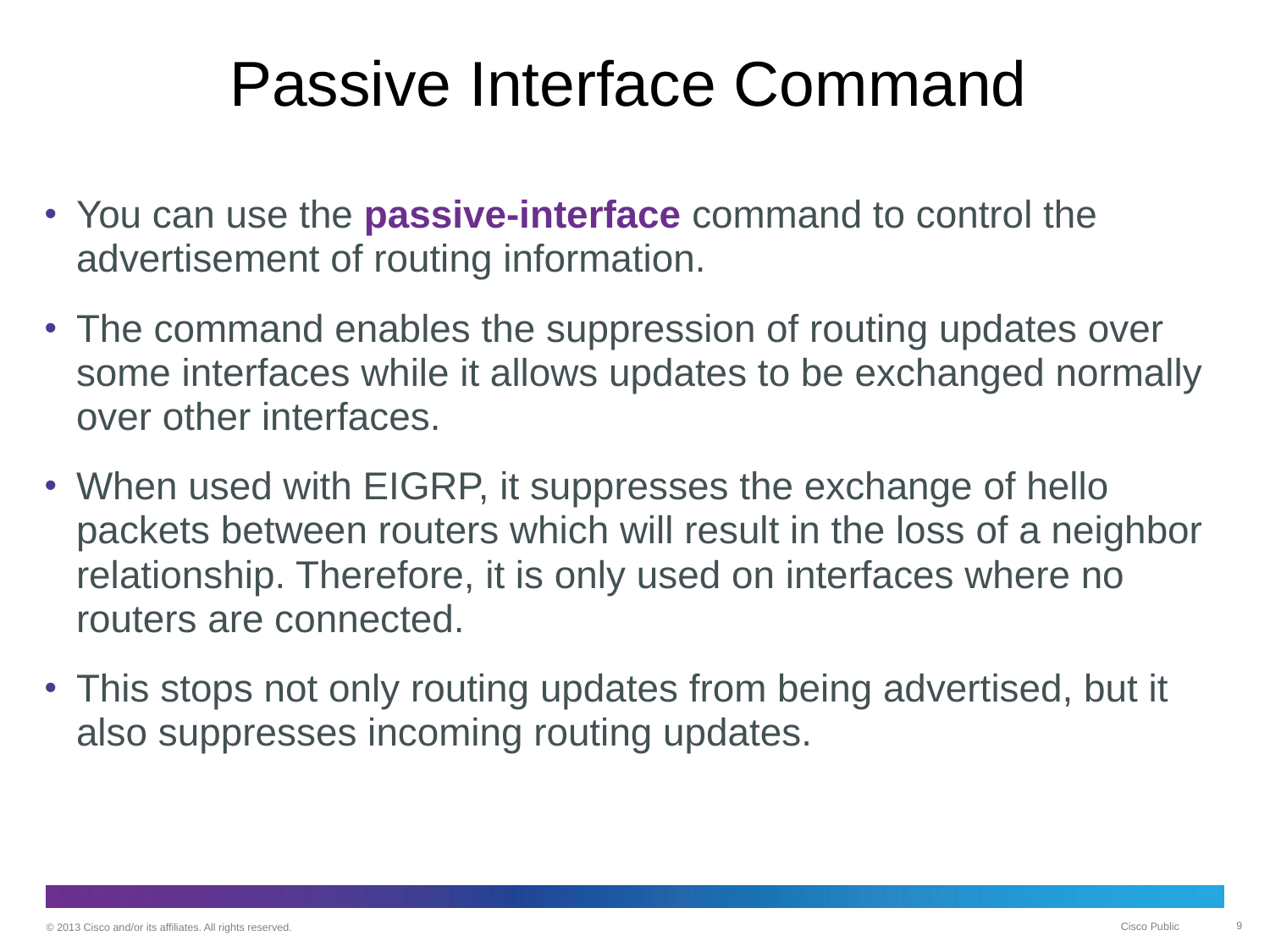

# Passive Interface Command
You can use the passive-interface command to control the advertisement of routing information.
The command enables the suppression of routing updates over some interfaces while it allows updates to be exchanged normally over other interfaces.
When used with EIGRP, it suppresses the exchange of hello packets between routers which will result in the loss of a neighbor relationship. Therefore, it is only used on interfaces where no routers are connected.
This stops not only routing updates from being advertised, but it also suppresses incoming routing updates.